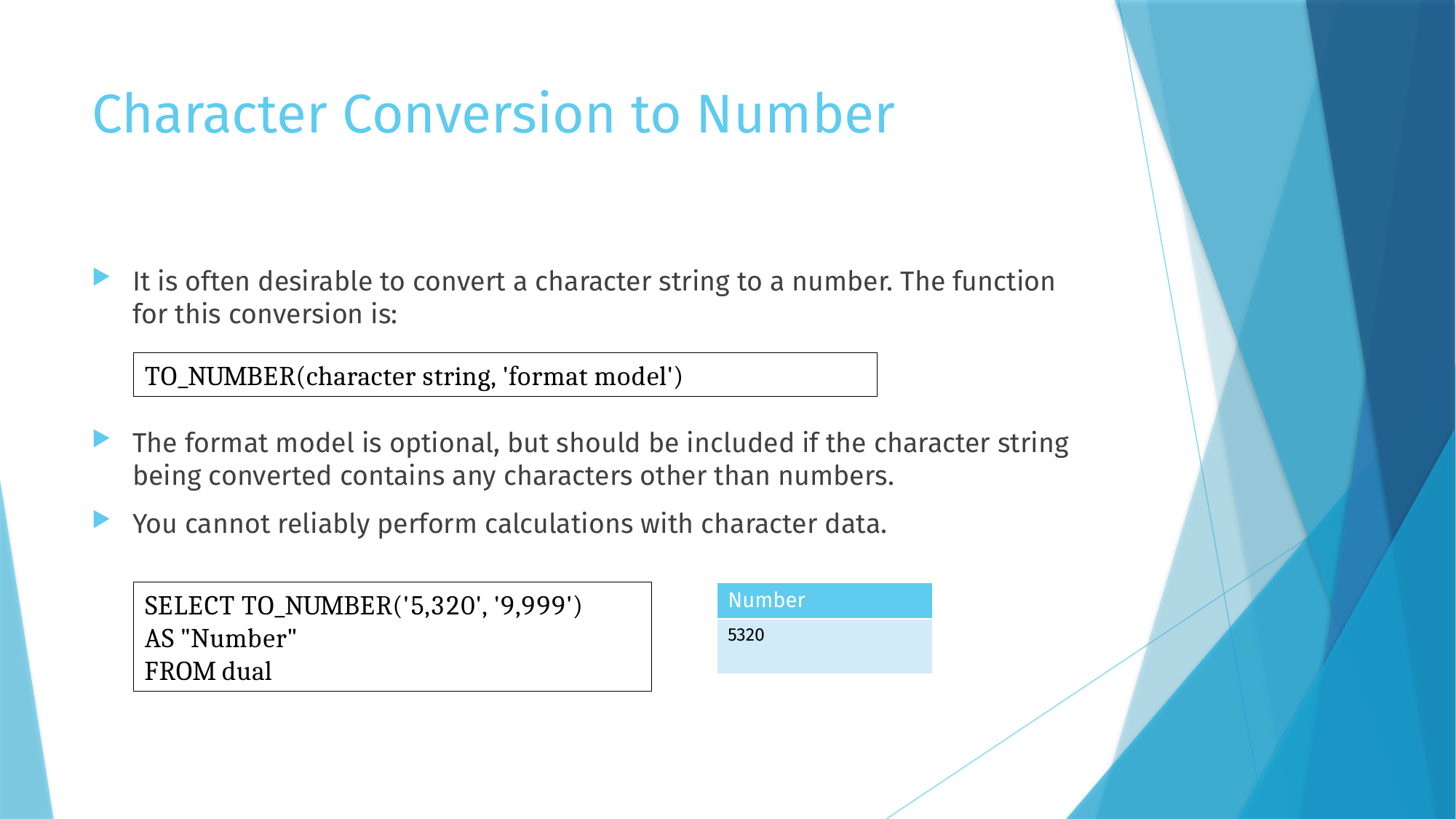

# Character Conversion to Number
It is often desirable to convert a character string to a number. The function for this conversion is:

The format model is optional, but should be included if the character string being converted contains any characters other than numbers.
You cannot reliably perform calculations with character data.
TO_NUMBER(character string, 'format model')
SELECT TO_NUMBER('5,320', '9,999')
AS "Number"
FROM dual
| Number |
| --- |
| 5320 |